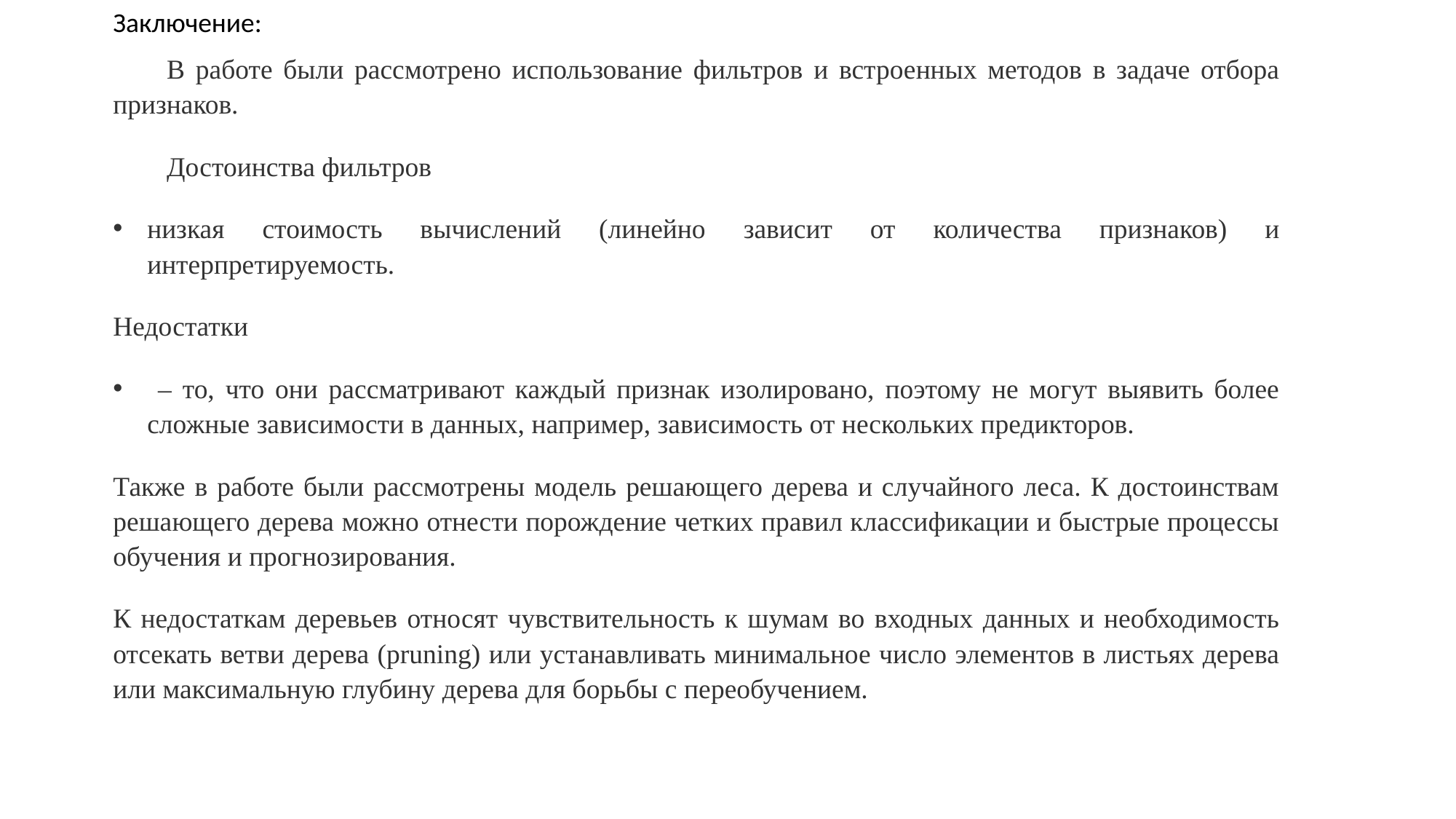

Заключение:
В работе были рассмотрено использование фильтров и встроенных методов в задаче отбора признаков.
Достоинства фильтров
низкая стоимость вычислений (линейно зависит от количества признаков) и интерпретируемость.
Недостатки
 – то, что они рассматривают каждый признак изолировано, поэтому не могут выявить более сложные зависимости в данных, например, зависимость от нескольких предикторов.
Также в работе были рассмотрены модель решающего дерева и случайного леса. К достоинствам решающего дерева можно отнести порождение четких правил классификации и быстрые процессы обучения и прогнозирования.
К недостаткам деревьев относят чувствительность к шумам во входных данных и необходимость отсекать ветви дерева (pruning) или устанавливать минимальное число элементов в листьях дерева или максимальную глубину дерева для борьбы с переобучением.